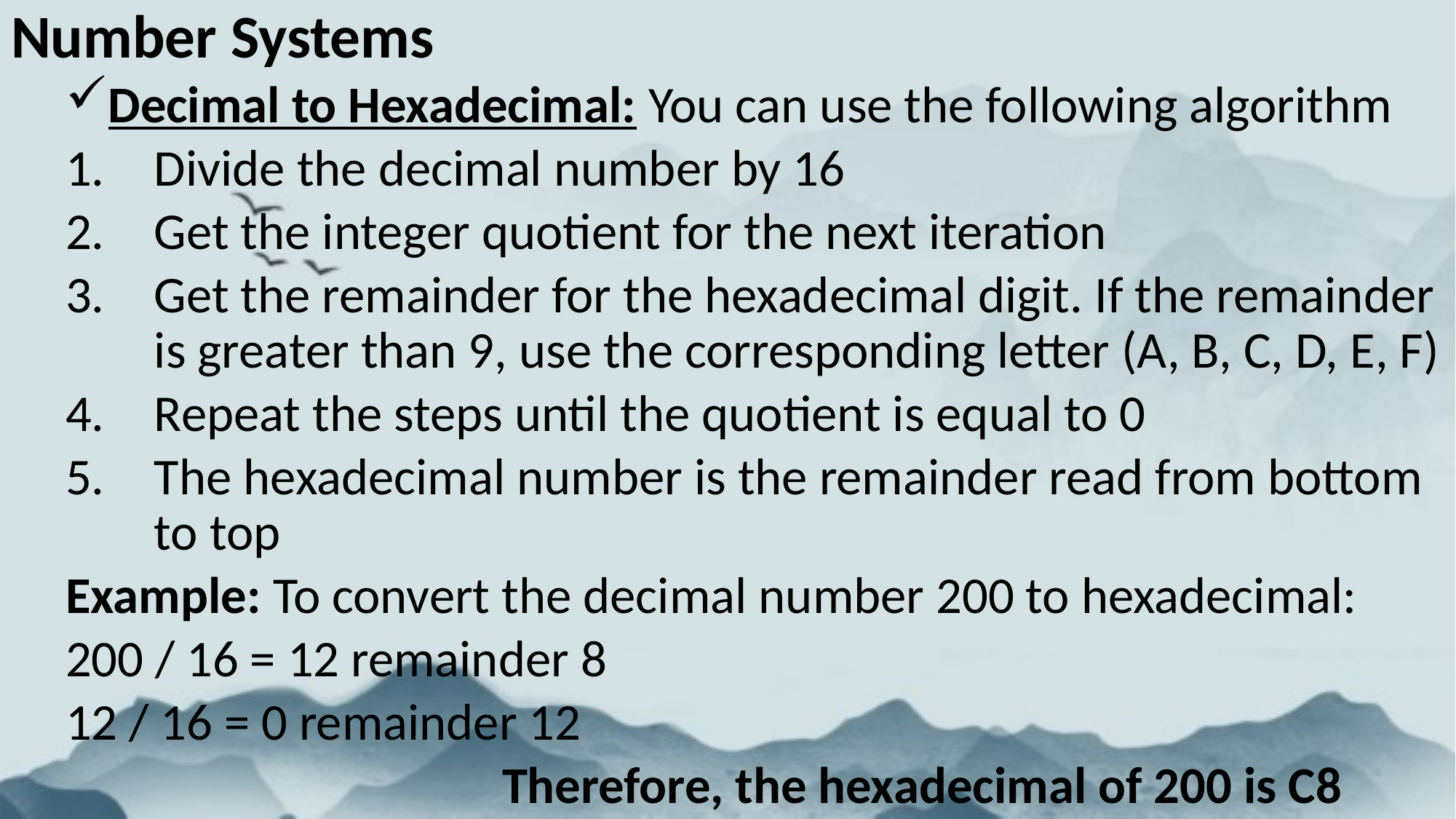

Number Systems
Decimal to Hexadecimal: You can use the following algorithm
Divide the decimal number by 16
Get the integer quotient for the next iteration
Get the remainder for the hexadecimal digit. If the remainder is greater than 9, use the corresponding letter (A, B, C, D, E, F)
Repeat the steps until the quotient is equal to 0
The hexadecimal number is the remainder read from bottom to top
Example: To convert the decimal number 200 to hexadecimal:
200 / 16 = 12 remainder 8
12 / 16 = 0 remainder 12
				Therefore, the hexadecimal of 200 is C8